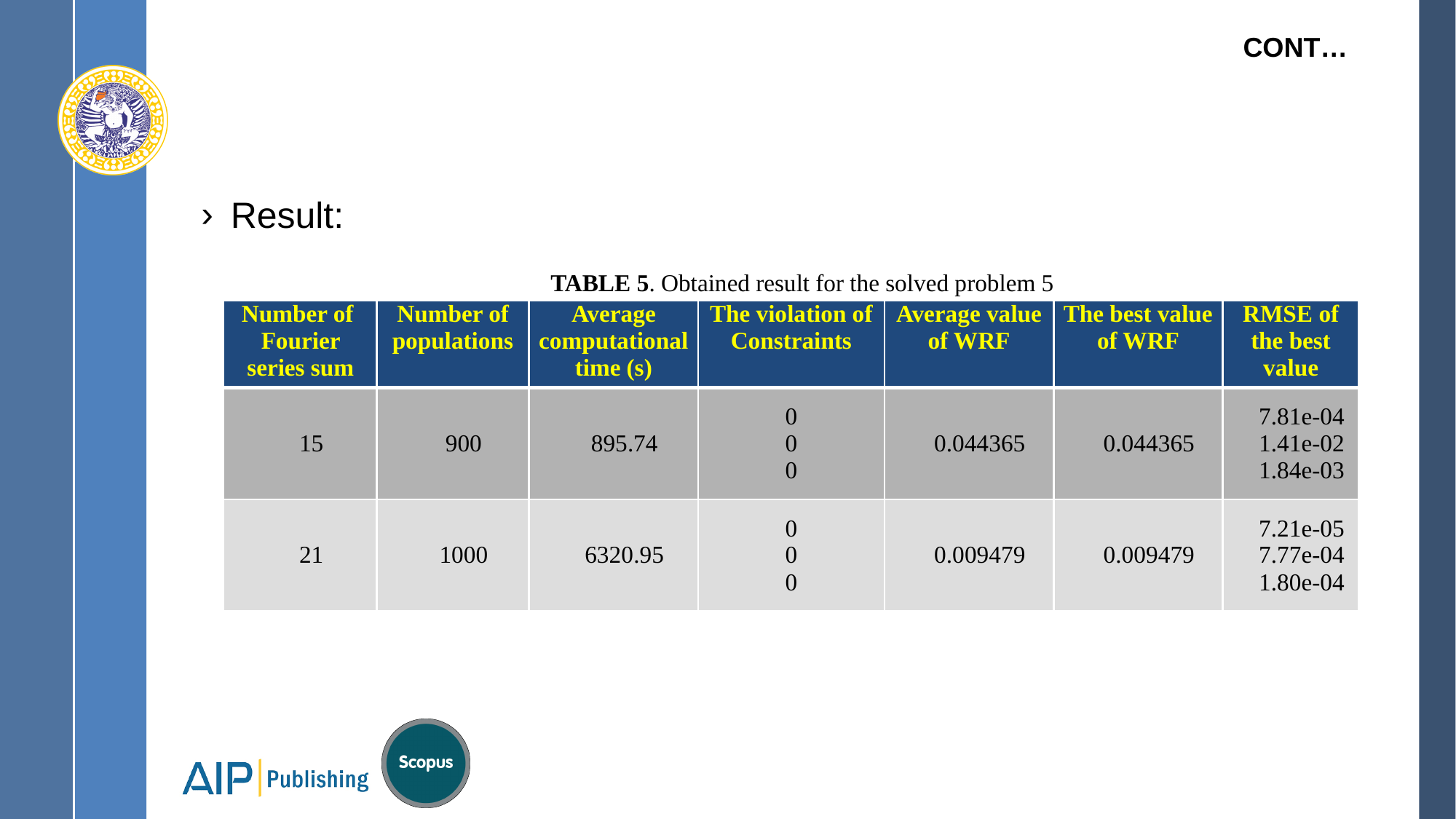

# Cont…
Result:
| TABLE 5. Obtained result for the solved problem 5 |  |  |  |  |  |  |
| --- | --- | --- | --- | --- | --- | --- |
| Number of Fourier series sum | Number of populations | Average computational time (s) | The violation of Constraints | Average value of WRF | The best value of WRF | RMSE of the best value |
| 15 | 900 | 895.74 | 0 0 0 | 0.044365 | 0.044365 | 7.81e-04 1.41e-02 1.84e-03 |
| 21 | 1000 | 6320.95 | 0 0 0 | 0.009479 | 0.009479 | 7.21e-05 7.77e-04 1.80e-04 |